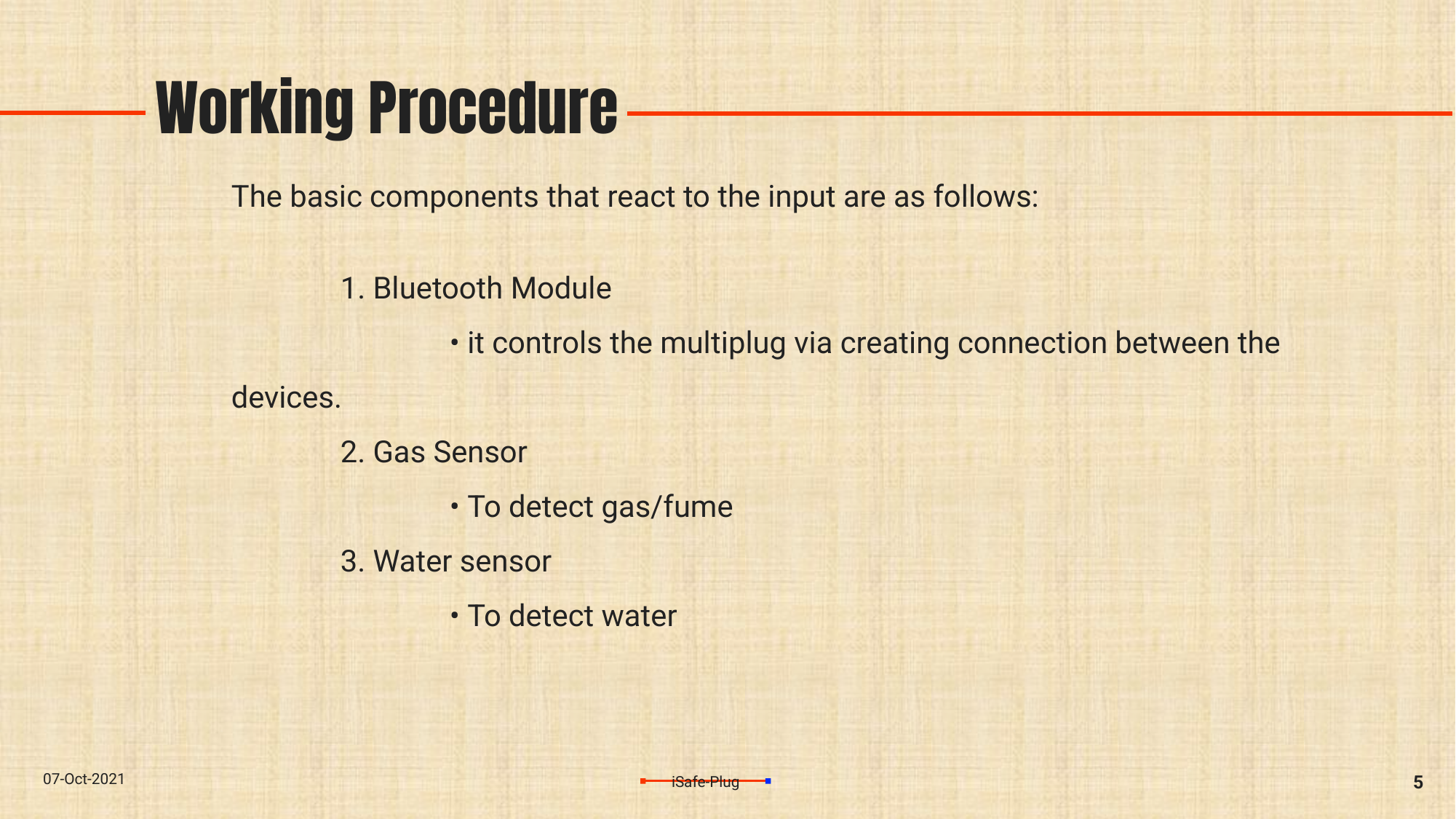

# Working Procedure
The basic components that react to the input are as follows:

	1. Bluetooth Module
		• it controls the multiplug via creating connection between the devices.
	2. Gas Sensor
		• To detect gas/fume
	3. Water sensor
		• To detect water

07-Oct-2021
5
iSafe-Plug